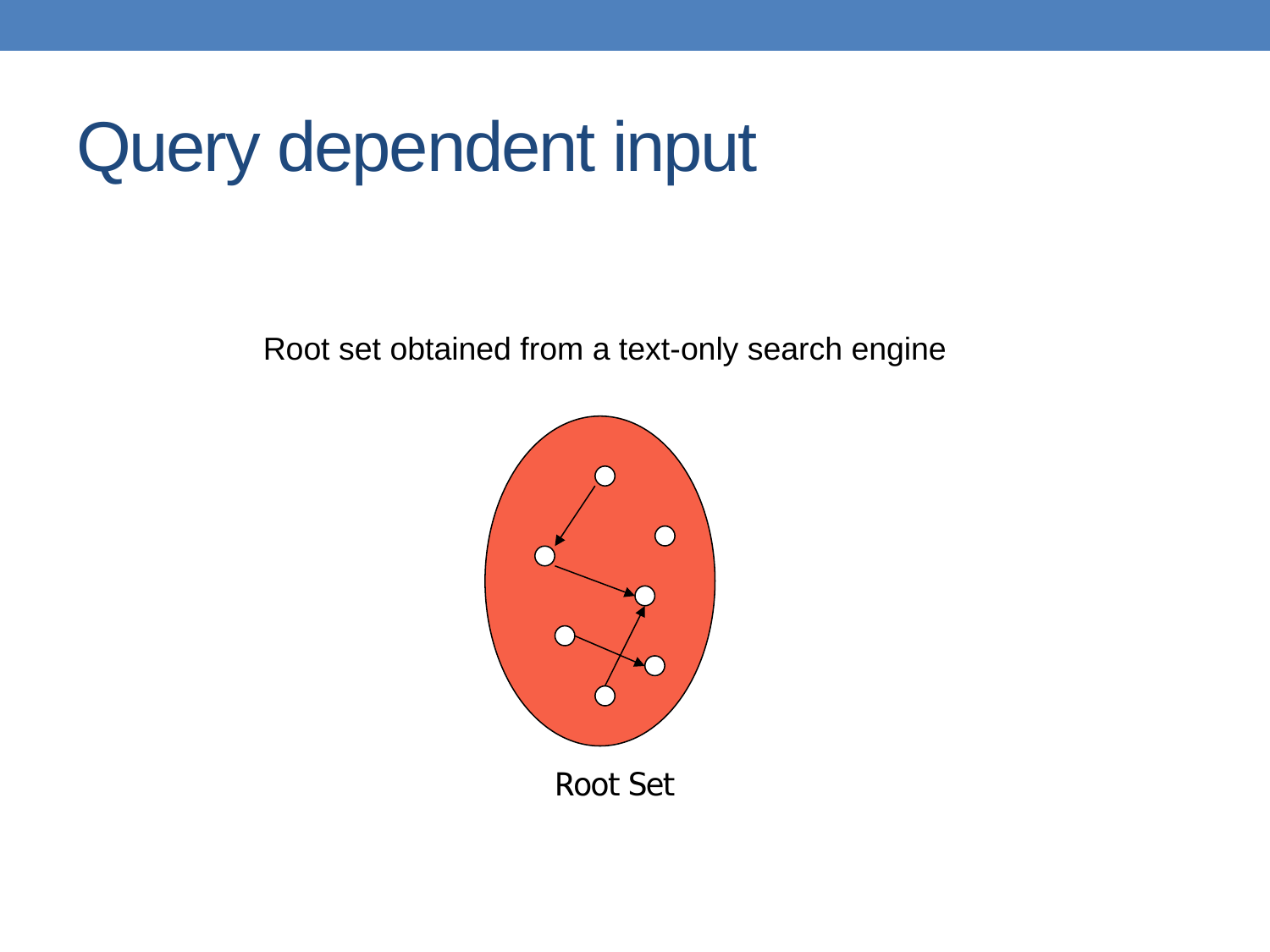

# Query dependent input
Root set obtained from a text-only search engine

Root Set